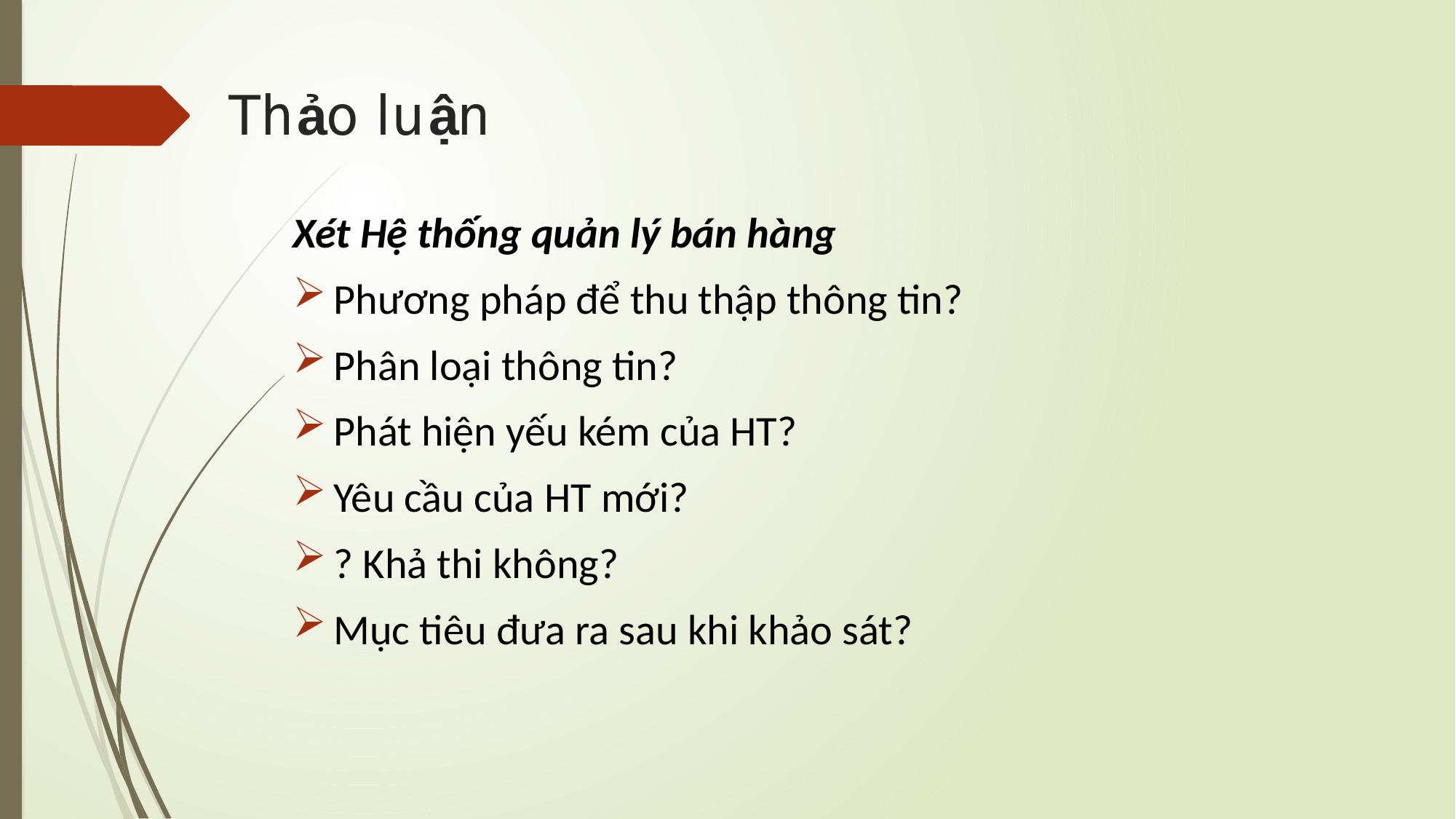

# Thảo luận
Xét Hệ thống quản lý bán hàng
Phương pháp để thu thập thông tin?
Phân loại thông tin?
Phát hiện yếu kém của HT?
Yêu cầu của HT mới?
? Khả thi không?
Mục tiêu đưa ra sau khi khảo sát?